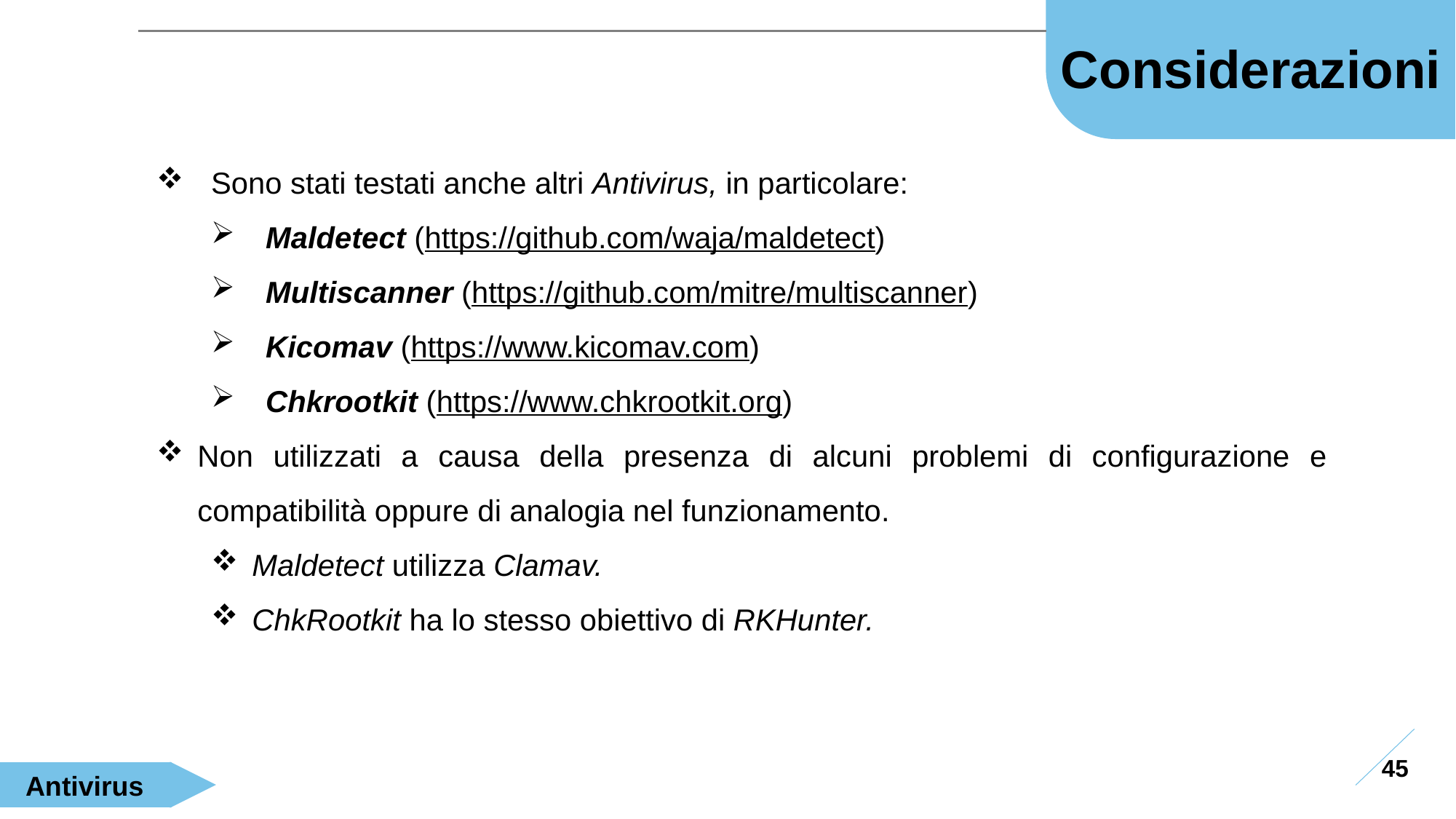

Considerazioni
Sono stati testati anche altri Antivirus, in particolare:
Maldetect (https://github.com/waja/maldetect)
Multiscanner (https://github.com/mitre/multiscanner)
Kicomav (https://www.kicomav.com)
Chkrootkit (https://www.chkrootkit.org)
Non utilizzati a causa della presenza di alcuni problemi di configurazione e compatibilità oppure di analogia nel funzionamento.
Maldetect utilizza Clamav.
ChkRootkit ha lo stesso obiettivo di RKHunter.

45

Antivirus